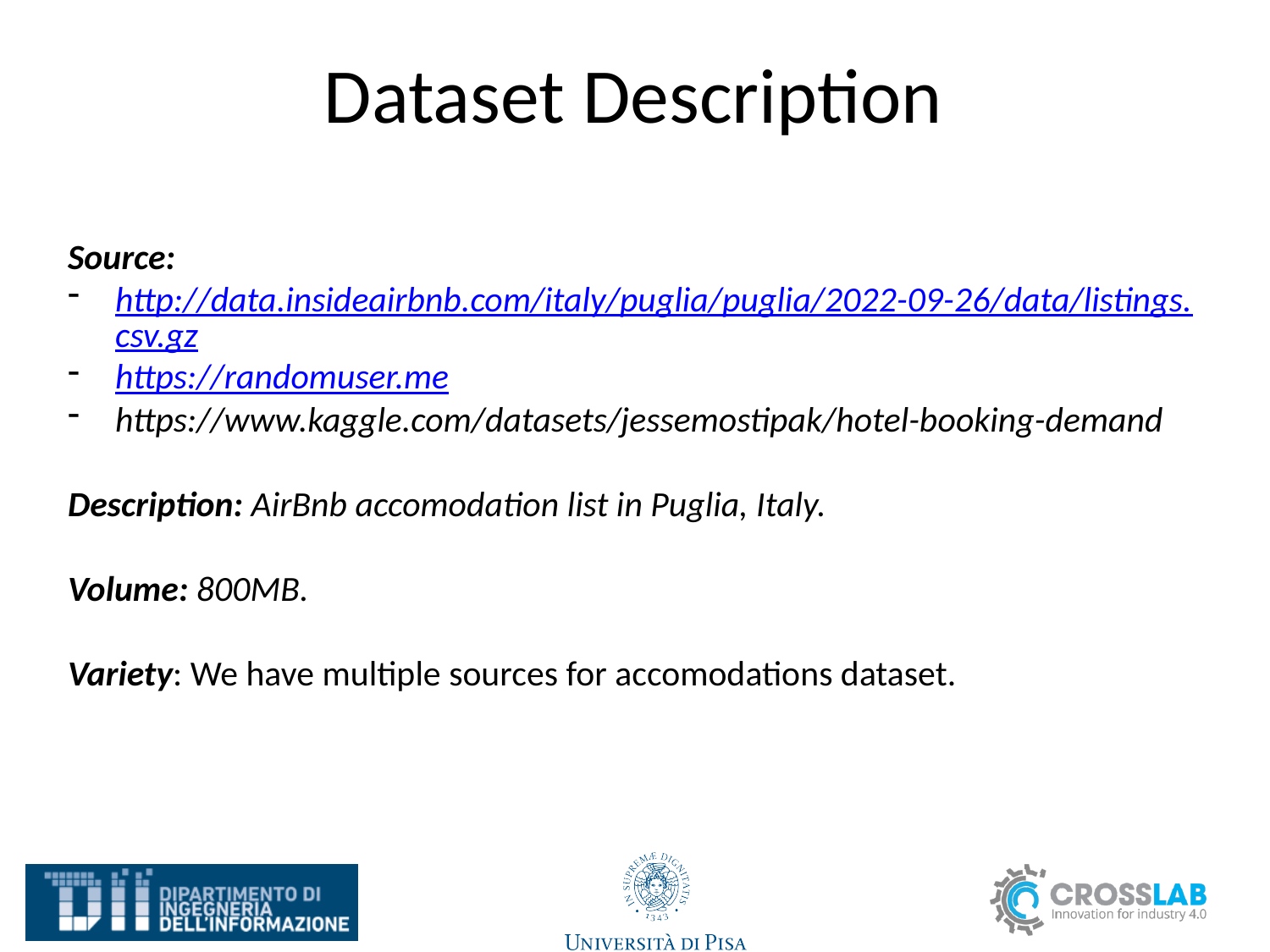

# Dataset Description
Source:
http://data.insideairbnb.com/italy/puglia/puglia/2022-09-26/data/listings.csv.gz
https://randomuser.me
https://www.kaggle.com/datasets/jessemostipak/hotel-booking-demand

Description: AirBnb accomodation list in Puglia, Italy.

Volume: 800MB.

Variety: We have multiple sources for accomodations dataset.